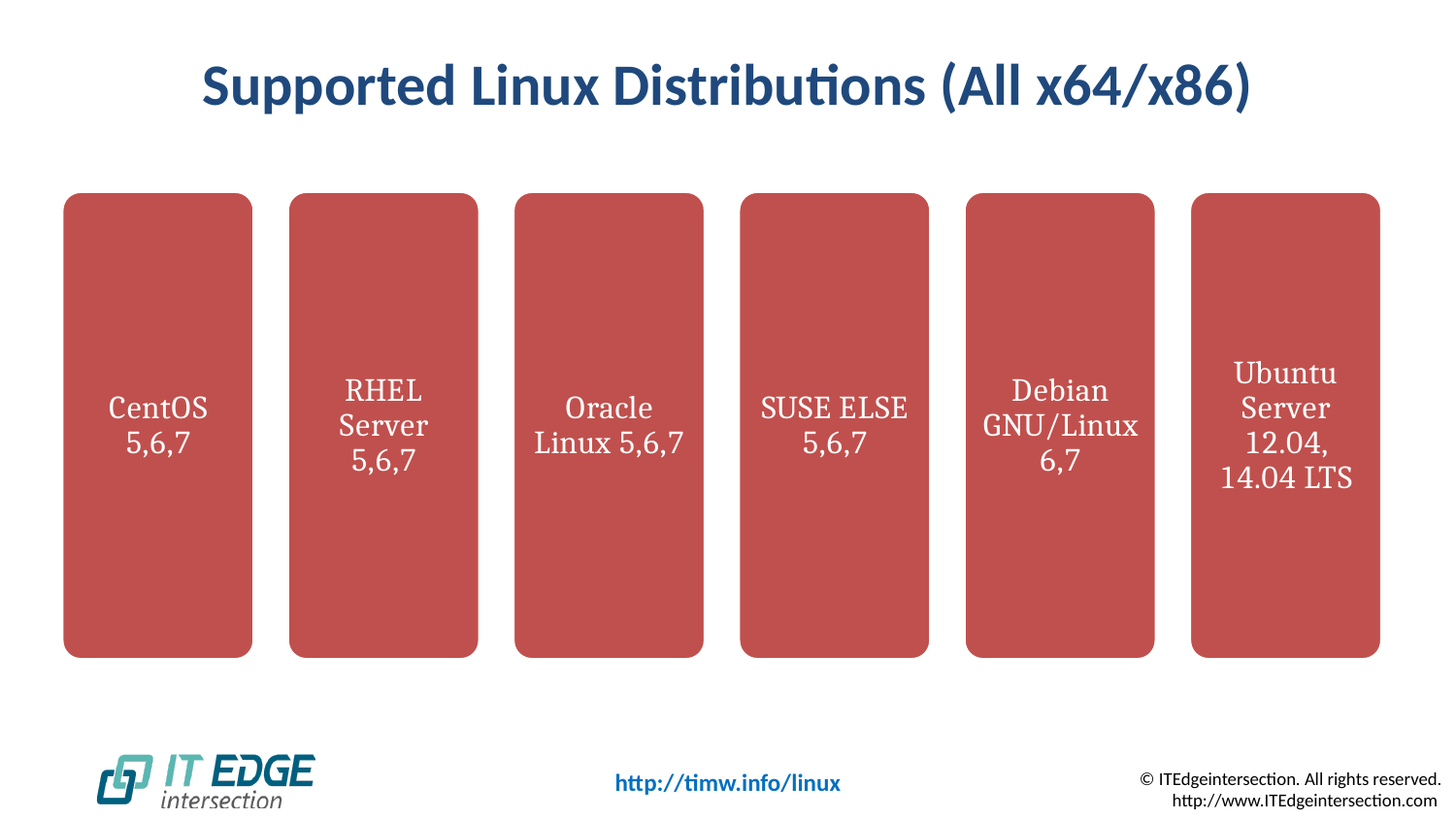

# Supported Linux Distributions (All x64/x86)
CentOS 5,6,7
RHEL Server 5,6,7
Oracle Linux 5,6,7
SUSE ELSE 5,6,7
Debian GNU/Linux 6,7
Ubuntu Server 12.04, 14.04 LTS